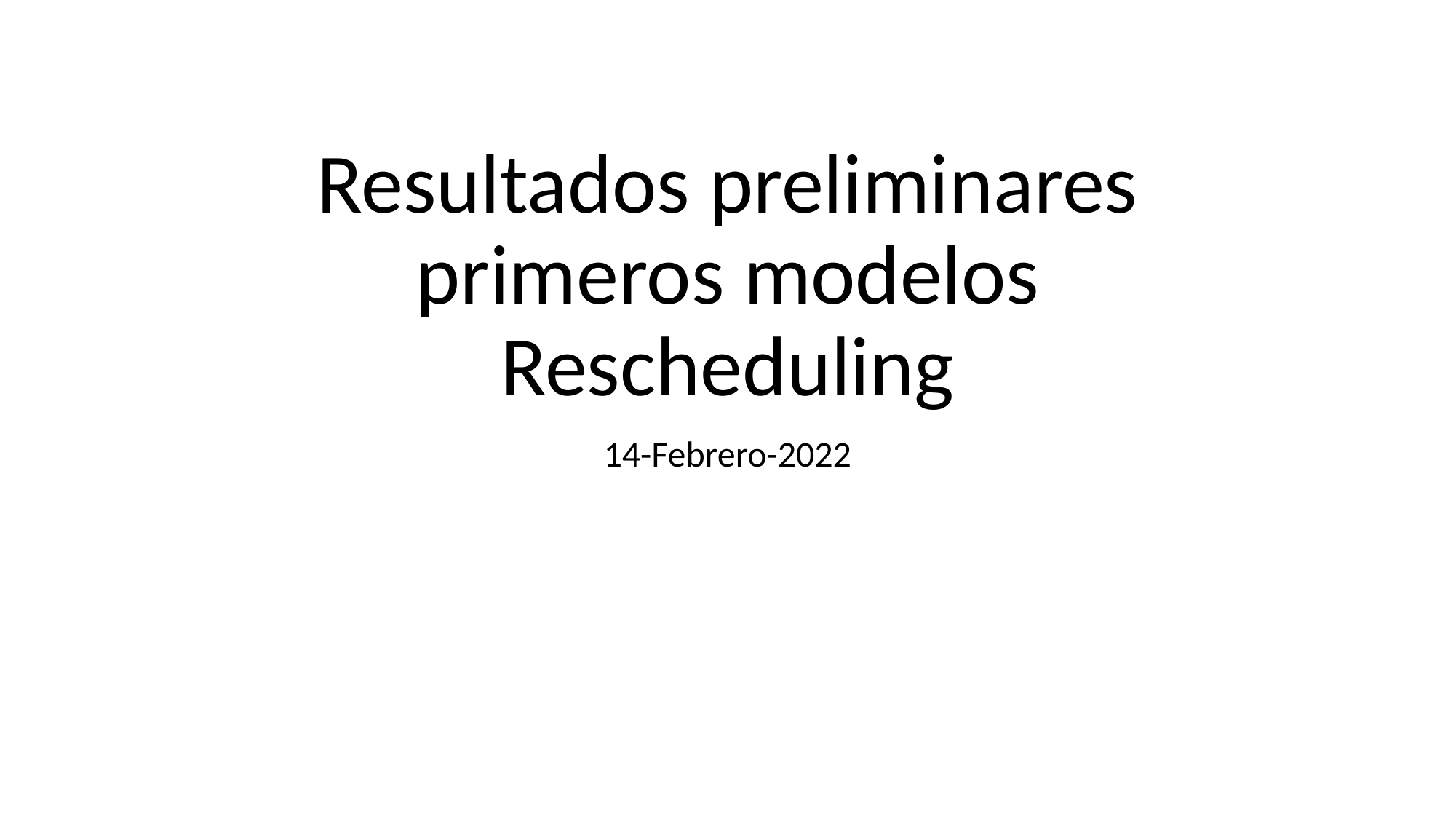

# Resultados preliminares primeros modelos Rescheduling
14-Febrero-2022